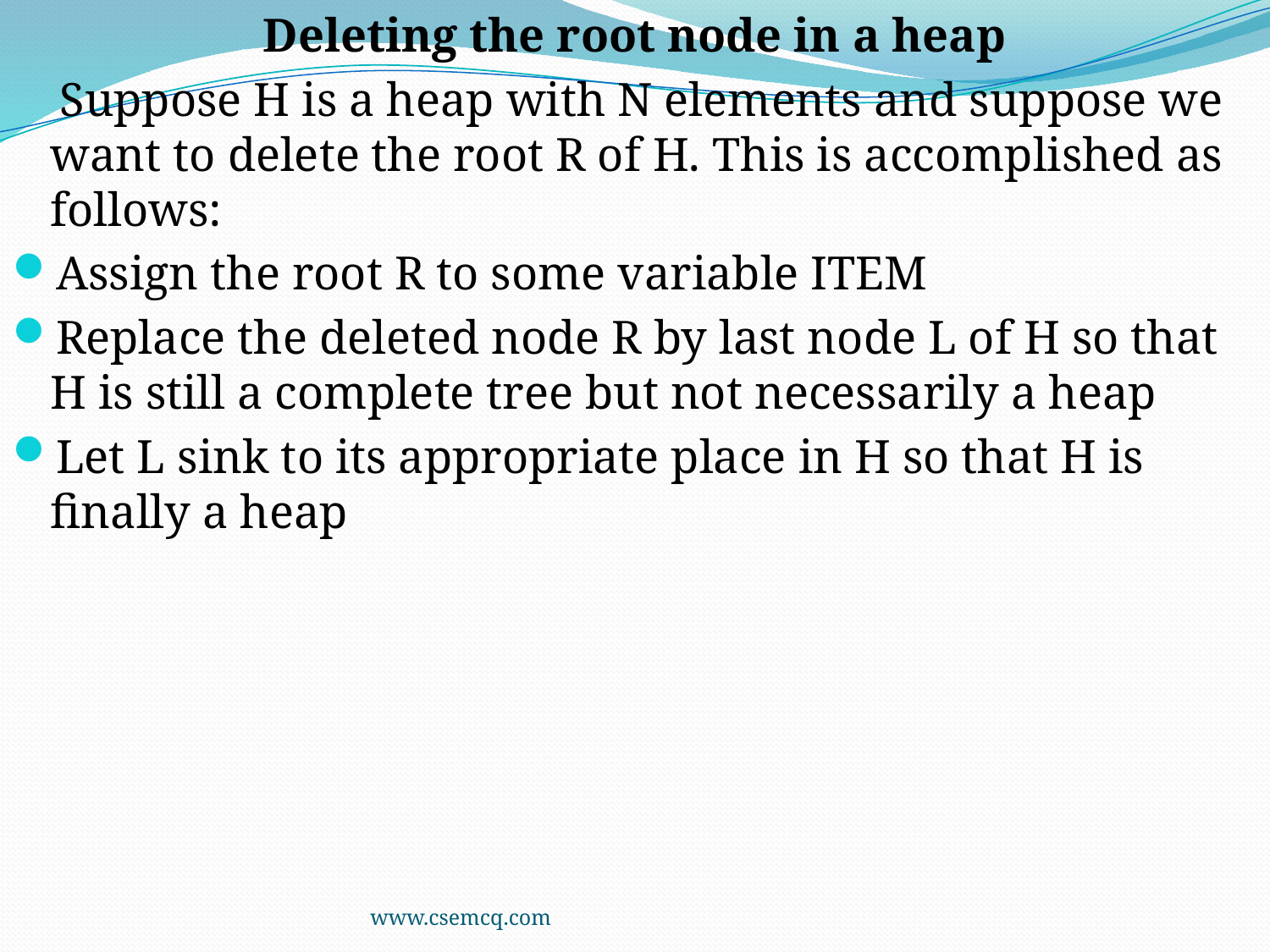

Deleting the root node in a heap
    Suppose H is a heap with N elements and suppose we want to delete the root R of H. This is accomplished as follows:
Assign the root R to some variable ITEM
Replace the deleted node R by last node L of H so that H is still a complete tree but not necessarily a heap
Let L sink to its appropriate place in H so that H is finally a heap

www.csemcq.com